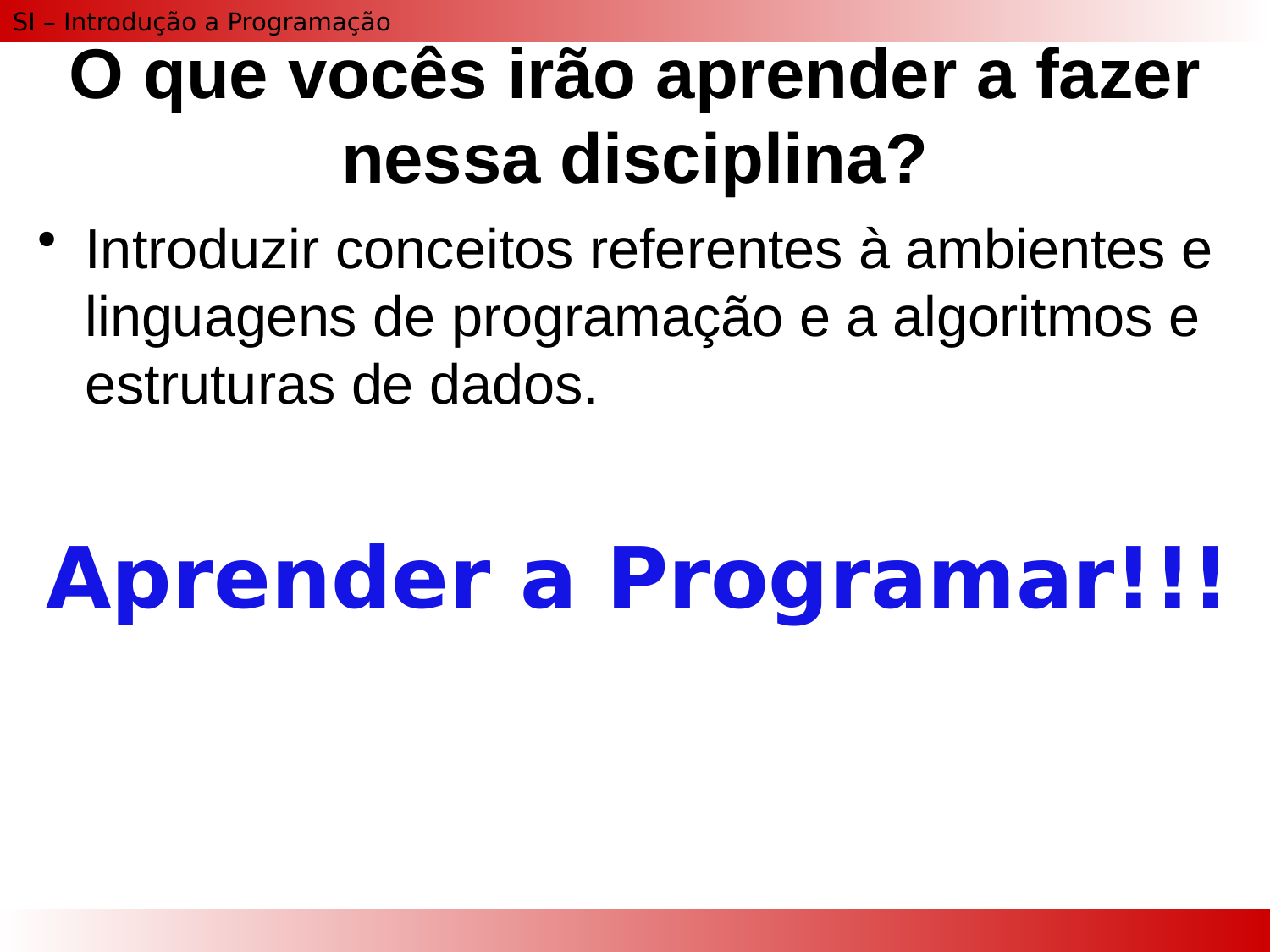

# O que vocês irão aprender a fazer nessa disciplina?
Introduzir conceitos referentes à ambientes e linguagens de programação e a algoritmos e estruturas de dados.
Aprender a Programar!!!